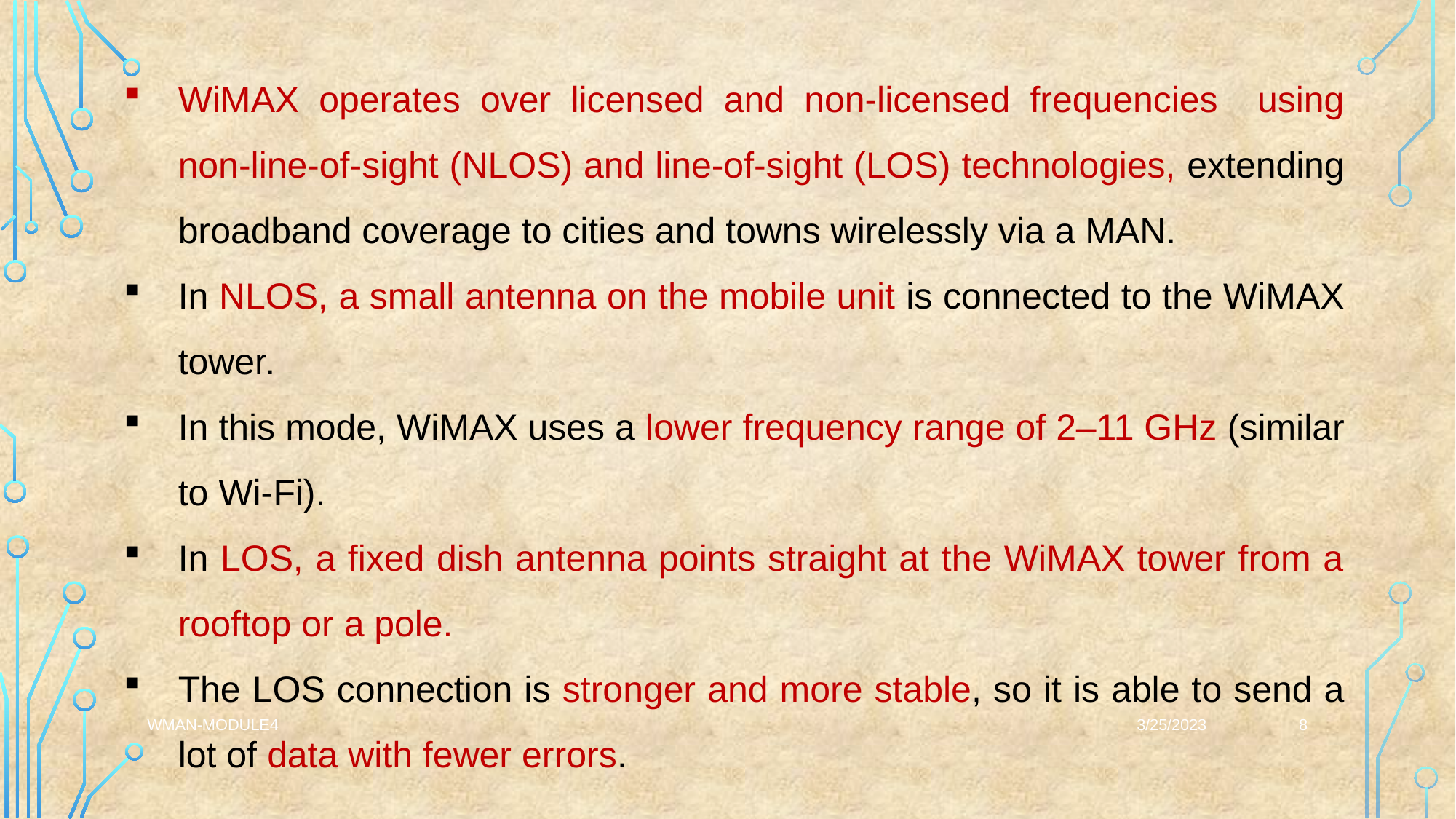

WiMAX operates over licensed and non-licensed frequencies  using non-line-of-sight (NLOS) and line-of-sight (LOS) technologies, extending broadband coverage to cities and towns wirelessly via a MAN.
In NLOS, a small antenna on the mobile unit is connected to the WiMAX tower.
In this mode, WiMAX uses a lower frequency range of 2–11 GHz (similar to Wi-Fi).
In LOS, a fixed dish antenna points straight at the WiMAX tower from a rooftop or a pole.
The LOS connection is stronger and more stable, so it is able to send a lot of data with fewer errors.
8
WMAN-Module4
3/25/2023